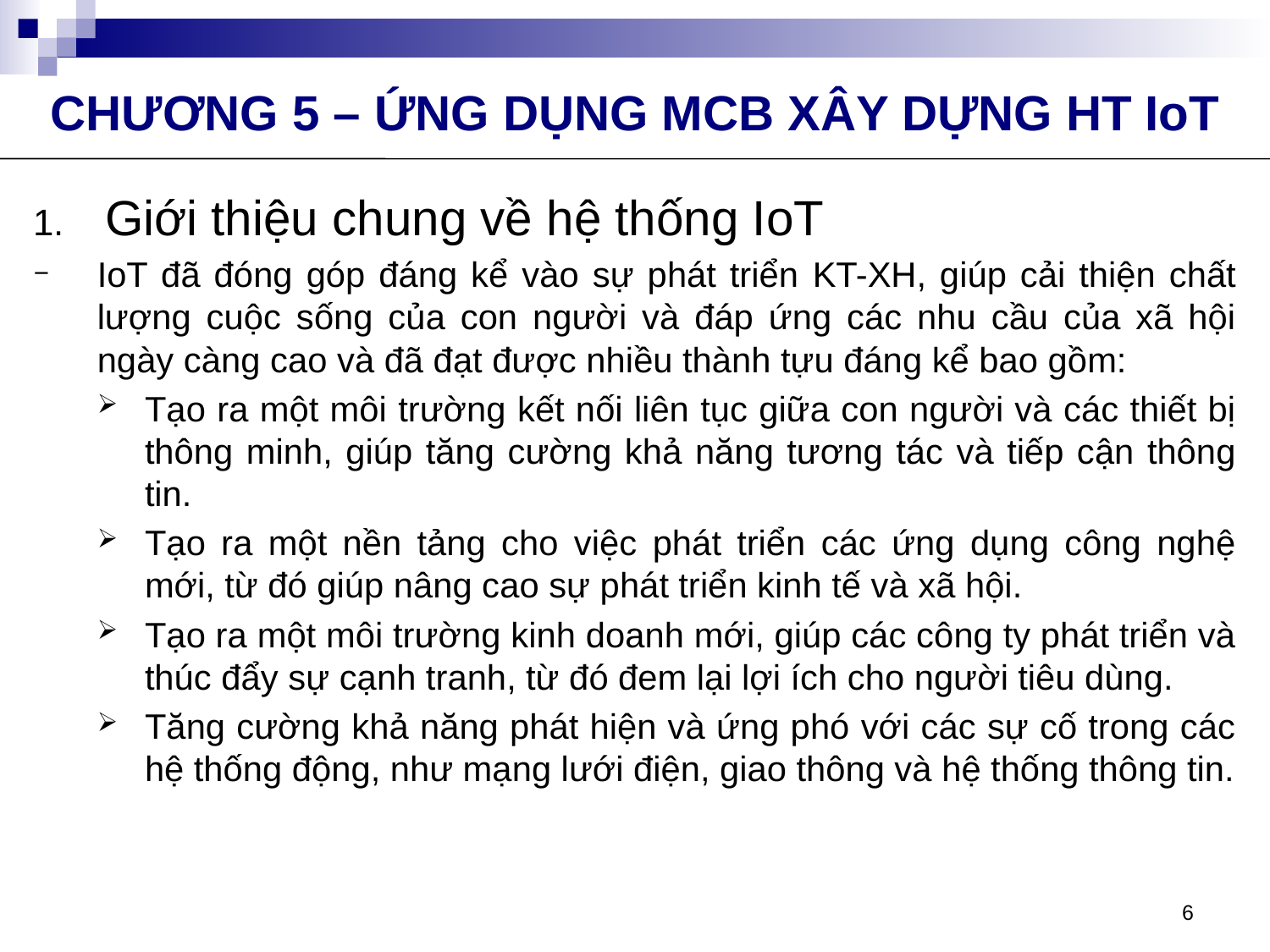

CHƯƠNG 5 – ỨNG DỤNG MCB XÂY DỰNG HT IoT

Giới thiệu chung về hệ thống IoT
IoT đã đóng góp đáng kể vào sự phát triển KT-XH, giúp cải thiện chất lượng cuộc sống của con người và đáp ứng các nhu cầu của xã hội ngày càng cao và đã đạt được nhiều thành tựu đáng kể bao gồm:
Tạo ra một môi trường kết nối liên tục giữa con người và các thiết bị thông minh, giúp tăng cường khả năng tương tác và tiếp cận thông tin.
Tạo ra một nền tảng cho việc phát triển các ứng dụng công nghệ mới, từ đó giúp nâng cao sự phát triển kinh tế và xã hội.
Tạo ra một môi trường kinh doanh mới, giúp các công ty phát triển và thúc đẩy sự cạnh tranh, từ đó đem lại lợi ích cho người tiêu dùng.
Tăng cường khả năng phát hiện và ứng phó với các sự cố trong các hệ thống động, như mạng lưới điện, giao thông và hệ thống thông tin.
6